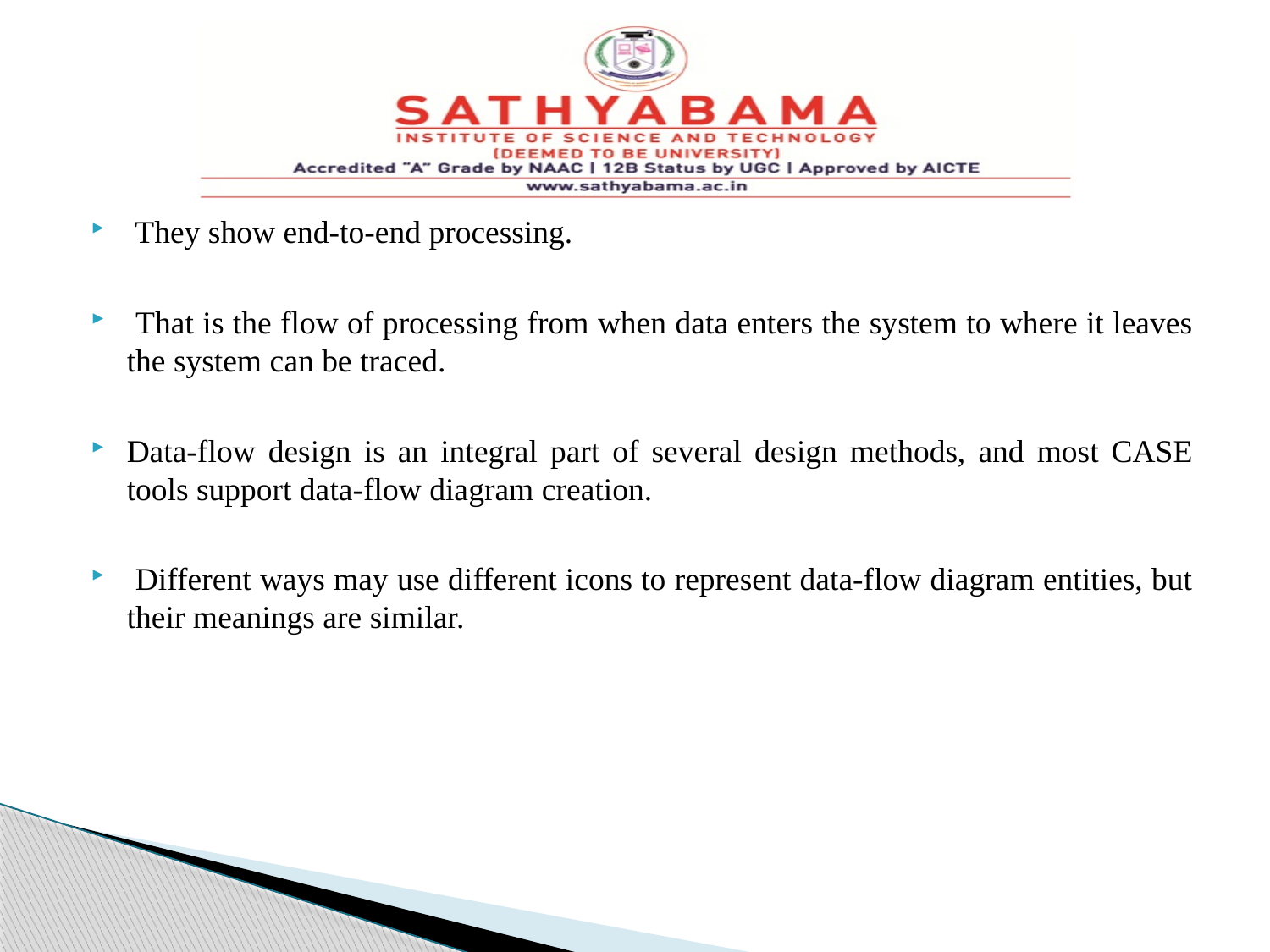

#
 They show end-to-end processing.

 That is the flow of processing from when data enters the system to where it leaves the system can be traced.

Data-flow design is an integral part of several design methods, and most CASE tools support data-flow diagram creation.

 Different ways may use different icons to represent data-flow diagram entities, but their meanings are similar.